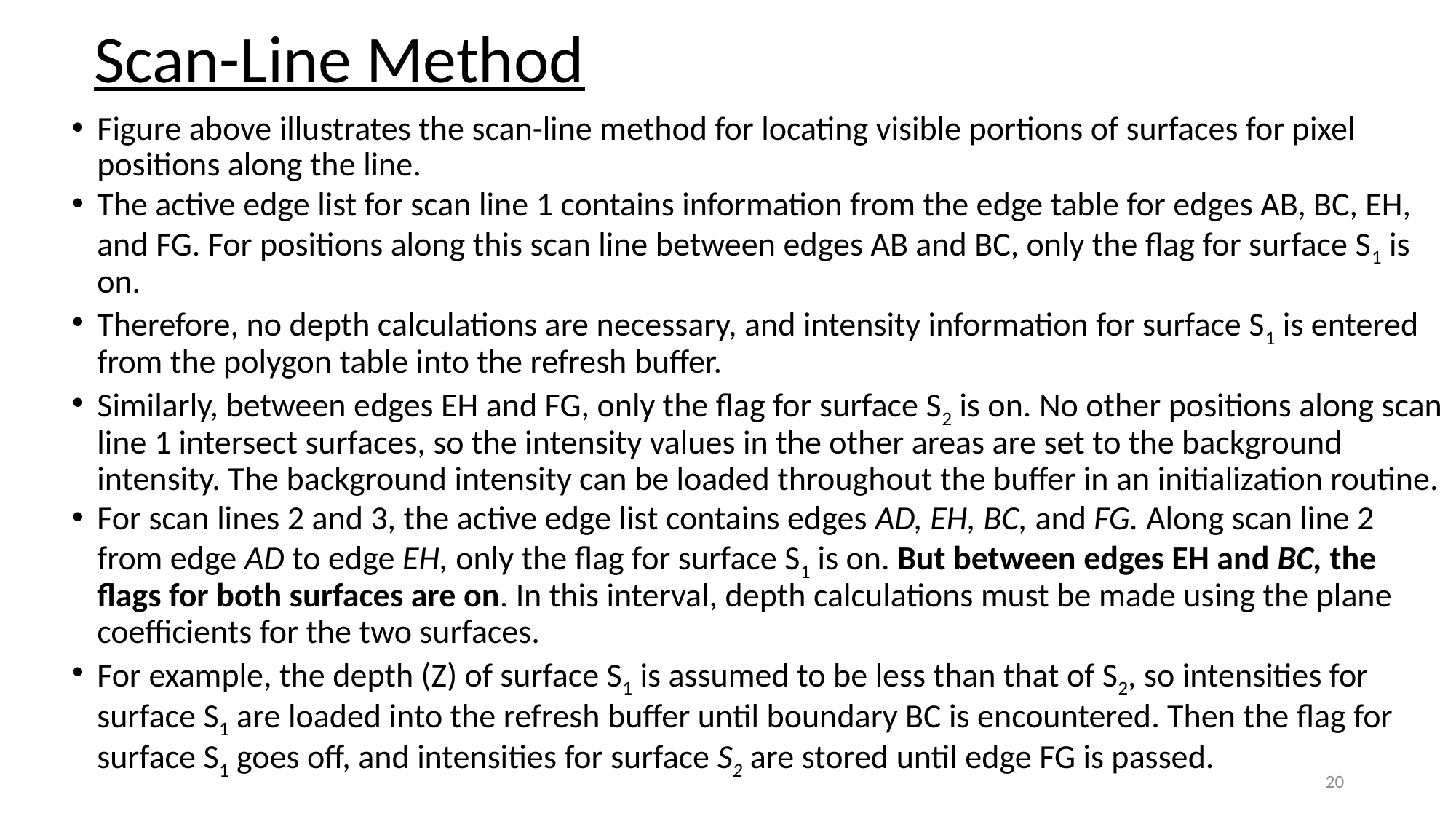

# Scan-Line Method
Figure above illustrates the scan-line method for locating visible portions of surfaces for pixel positions along the line.
The active edge list for scan line 1 contains information from the edge table for edges AB, BC, EH, and FG. For positions along this scan line between edges AB and BC, only the flag for surface S1 is on.
Therefore, no depth calculations are necessary, and intensity information for surface S1 is entered from the polygon table into the refresh buffer.
Similarly, between edges EH and FG, only the flag for surface S2 is on. No other positions along scan line 1 intersect surfaces, so the intensity values in the other areas are set to the background intensity. The background intensity can be loaded throughout the buffer in an initialization routine.
For scan lines 2 and 3, the active edge list contains edges AD, EH, BC, and FG. Along scan line 2 from edge AD to edge EH, only the flag for surface S1 is on. But between edges EH and BC, the flags for both surfaces are on. In this interval, depth calculations must be made using the plane coefficients for the two surfaces.
For example, the depth (Z) of surface S1 is assumed to be less than that of S2, so intensities for surface S1 are loaded into the refresh buffer until boundary BC is encountered. Then the flag for surface S1 goes off, and intensities for surface S2 are stored until edge FG is passed.

20